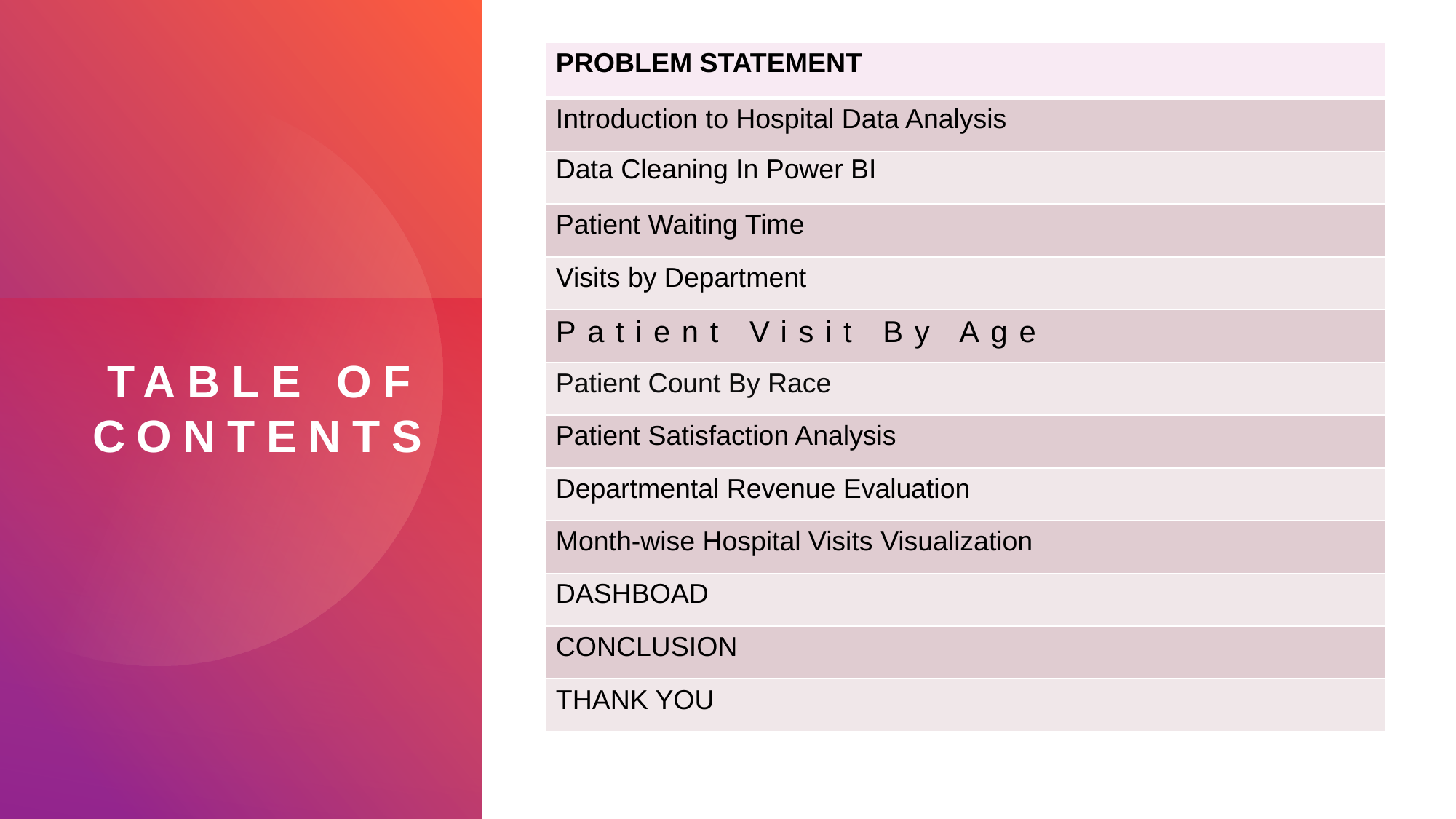

| PROBLEM STATEMENT |
| --- |
| Introduction to Hospital Data Analysis |
| Data Cleaning In Power BI |
| Patient Waiting Time |
| Visits by Department |
| Patient Visit By Age |
| Patient Count By Race |
| Patient Satisfaction Analysis |
| Departmental Revenue Evaluation |
| Month-wise Hospital Visits Visualization |
| DASHBOAD |
| CONCLUSION |
| THANK YOU |

# Table of contents